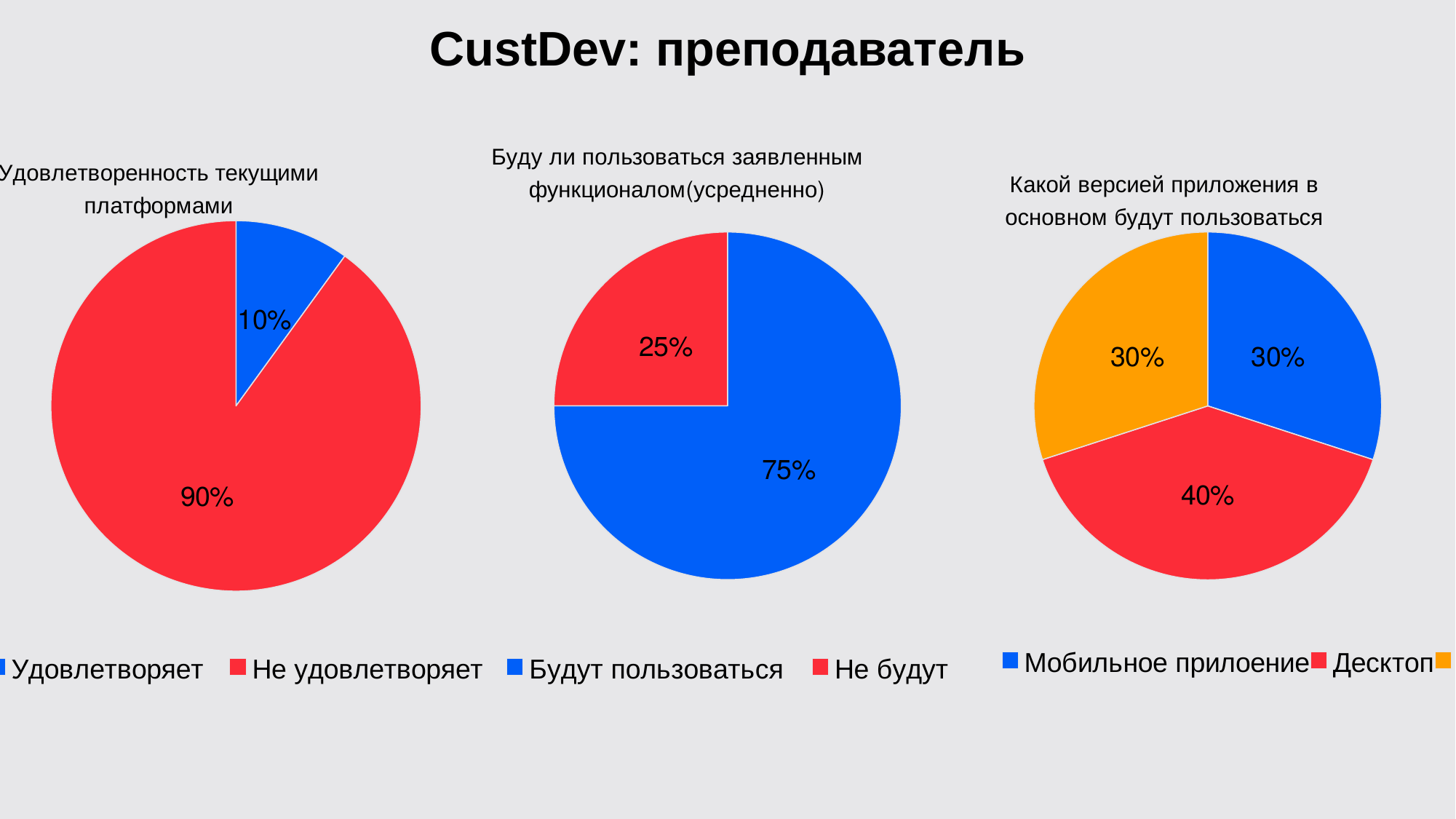

# CustDev: преподаватель

### Chart: Буду ли пользоваться заявленным функционалом (усредненно)

| Category | Область 1 |
|---|---|
| Будут пользоваться | 7.5 |
| Не будут | 2.5 |

### Chart: Удовлетворенность текущими платформами

| Category | Область 1 |
|---|---|
| Удовлетворяет | 1.0 |
| Не удовлетворяет | 9.0 |

### Chart: Какой версией приложения в основном будут пользоваться

| Category | Область 1 |
|---|---|
| Мобильное прилоение | 3.0 |
| Десктоп | 4.0 |
| сайт | 3.0 |